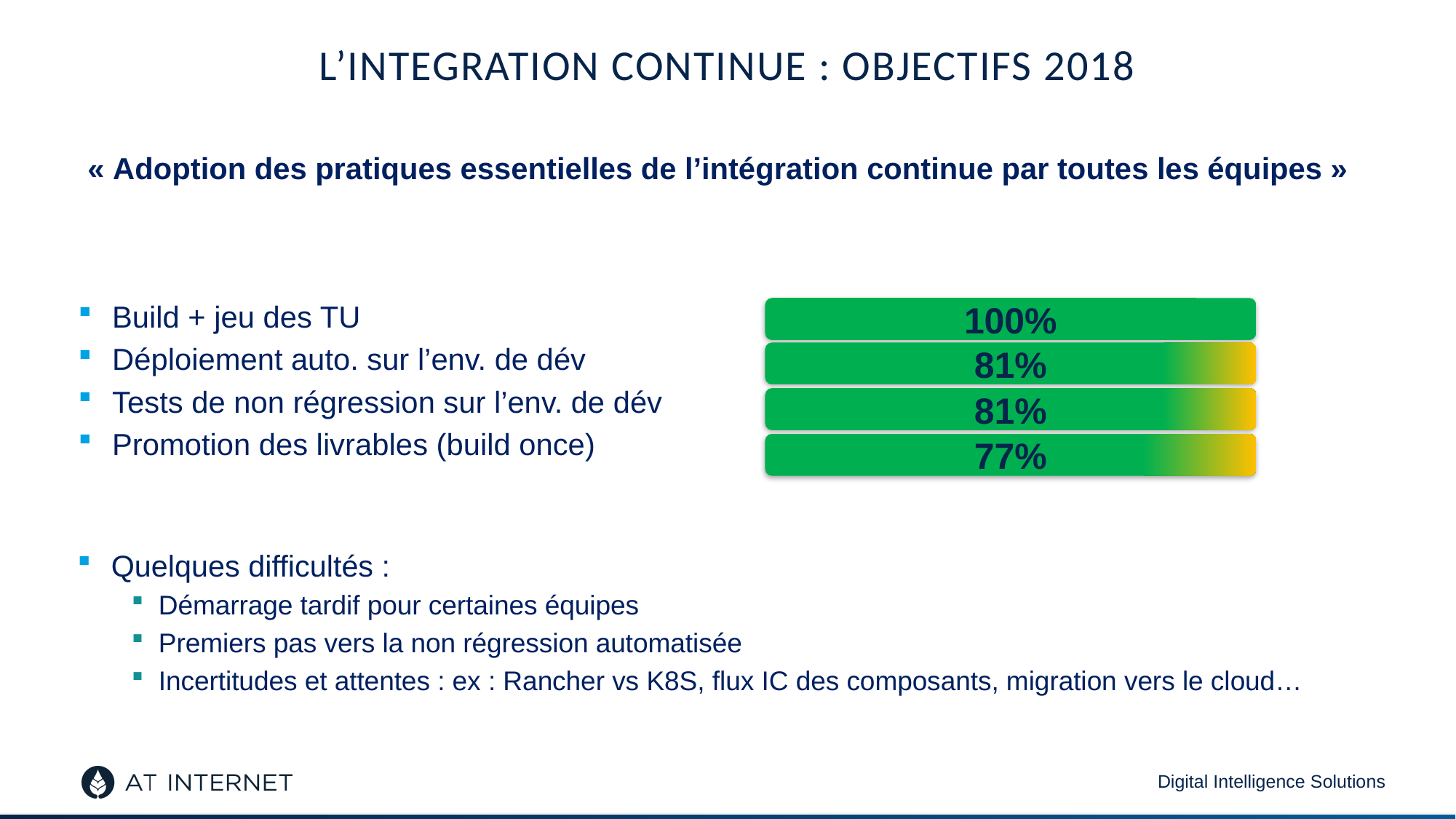

# L’integration continue : objectifs 2018
« Adoption des pratiques essentielles de l’intégration continue par toutes les équipes »
Build + jeu des TU
Déploiement auto. sur l’env. de dév
Tests de non régression sur l’env. de dév
Promotion des livrables (build once)

100%
81%
81%
77%
Quelques difficultés :
Démarrage tardif pour certaines équipes
Premiers pas vers la non régression automatisée
Incertitudes et attentes : ex : Rancher vs K8S, flux IC des composants, migration vers le cloud…